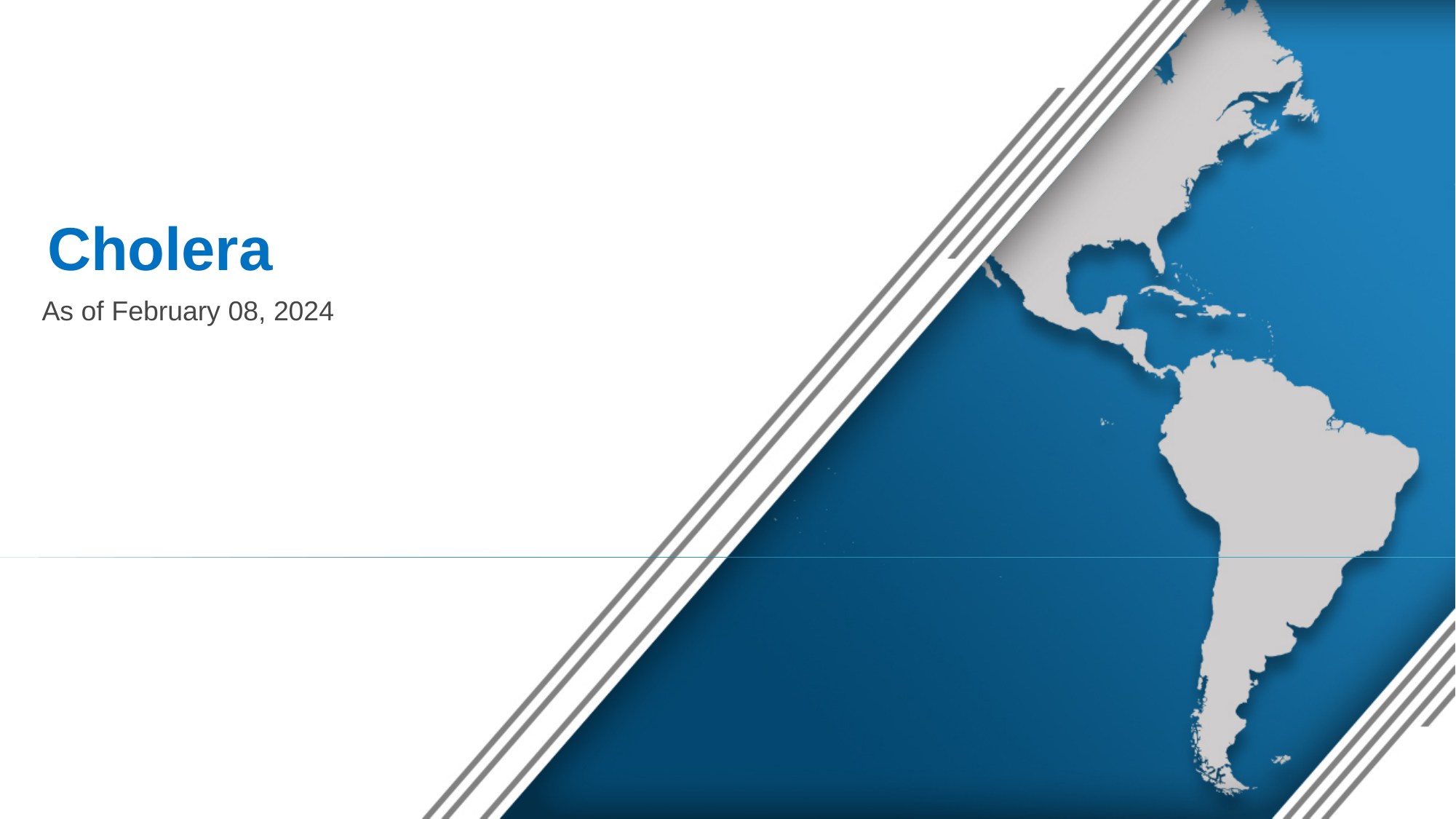

# Cholera
As of February 08, 2024